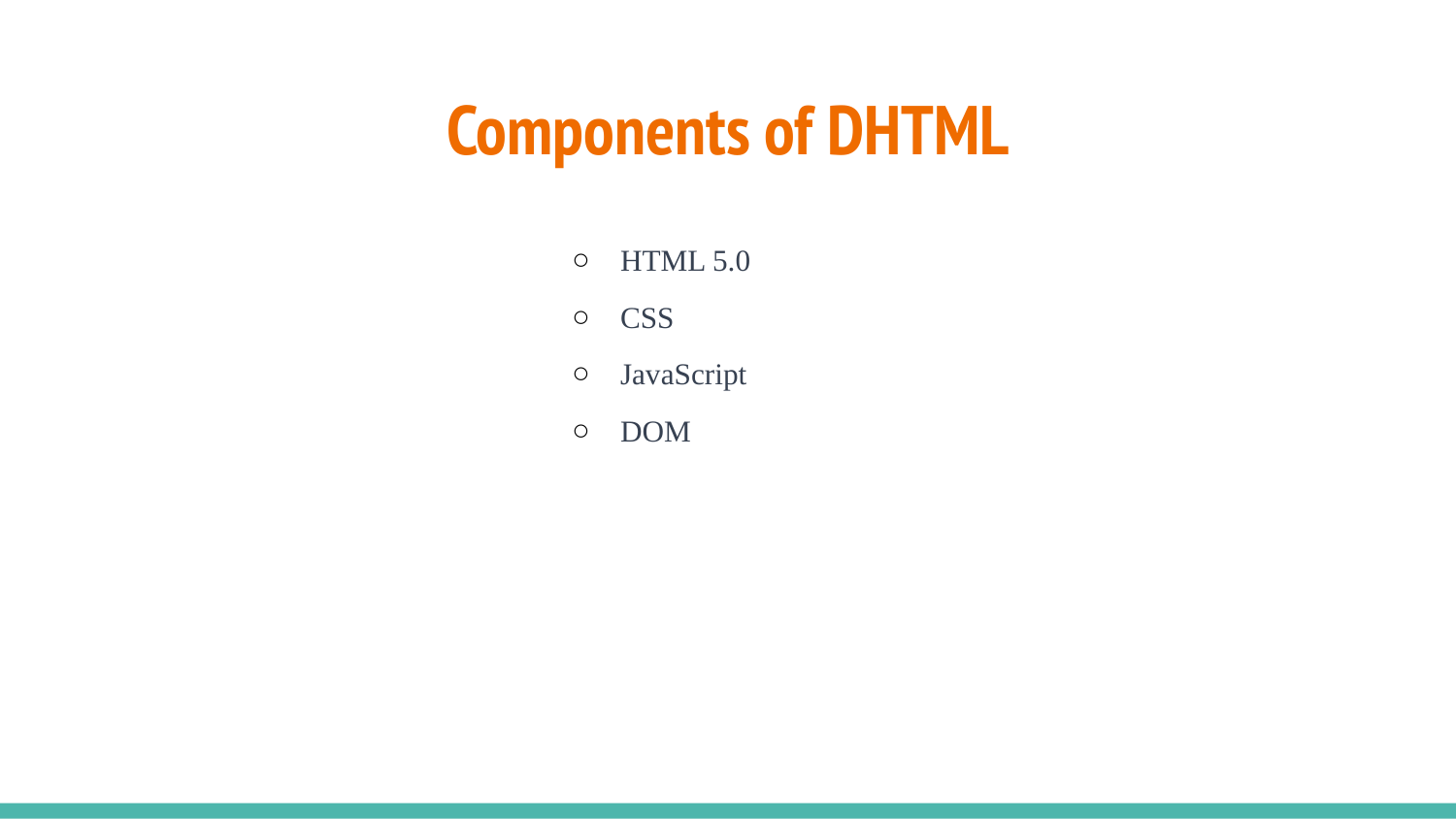

# Components of DHTML
HTML 5.0
CSS
JavaScript
DOM